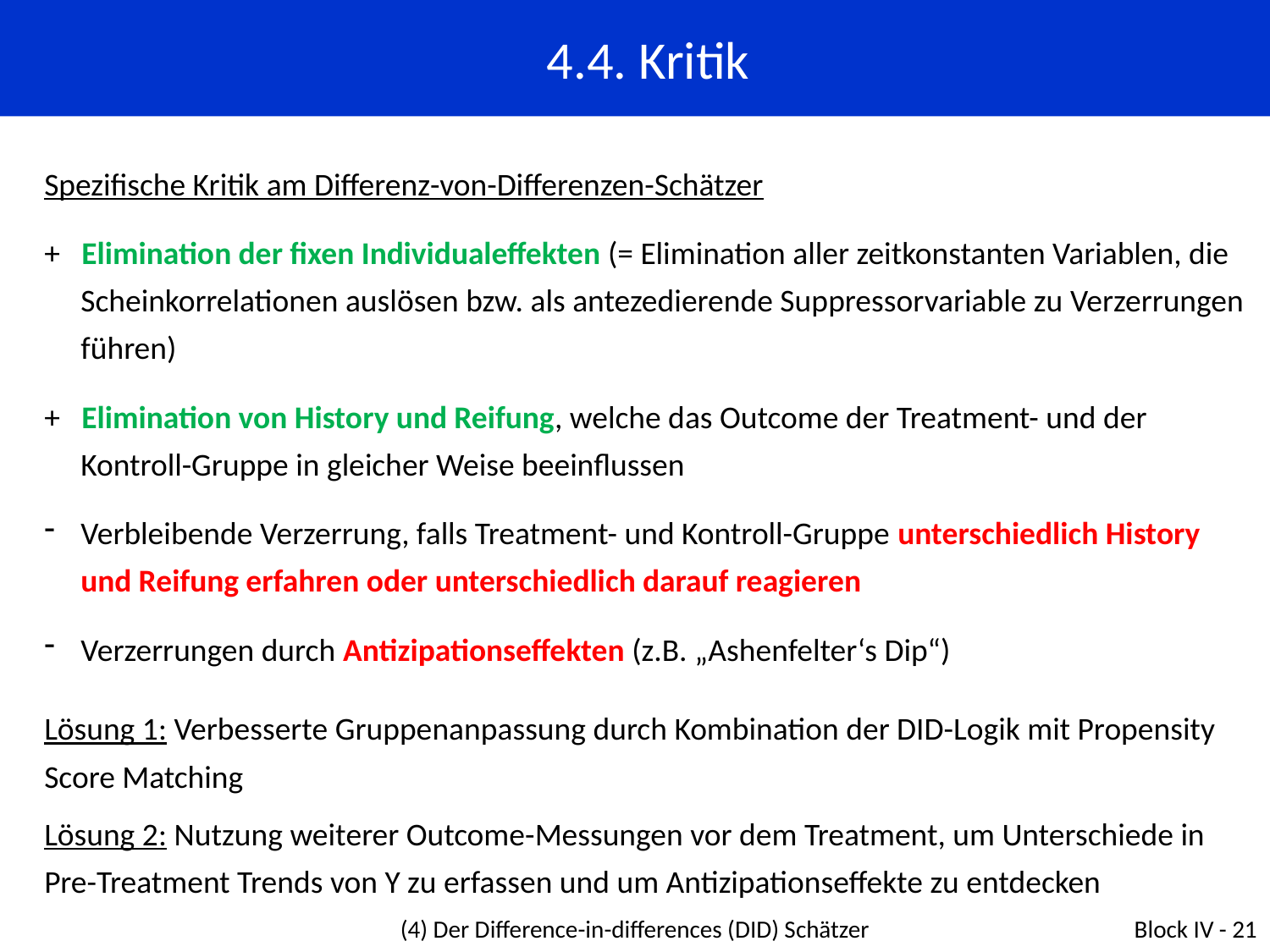

4.4. Kritik
Spezifische Kritik am Differenz-von-Differenzen-Schätzer
+   Elimination der fixen Individualeffekten (= Elimination aller zeitkonstanten Variablen, die Scheinkorrelationen auslösen bzw. als antezedierende Suppressorvariable zu Verzerrungen führen)
+   Elimination von History und Reifung, welche das Outcome der Treatment- und der Kontroll-Gruppe in gleicher Weise beeinflussen
Verbleibende Verzerrung, falls Treatment- und Kontroll-Gruppe unterschiedlich History und Reifung erfahren oder unterschiedlich darauf reagieren
Verzerrungen durch Antizipationseffekten (z.B. „Ashenfelter‘s Dip“)
Lösung 1: Verbesserte Gruppenanpassung durch Kombination der DID-Logik mit Propensity Score Matching
Lösung 2: Nutzung weiterer Outcome-Messungen vor dem Treatment, um Unterschiede in Pre-Treatment Trends von Y zu erfassen und um Antizipationseffekte zu entdecken
(4) Der Difference-in-differences (DID) Schätzer
Block IV - 21